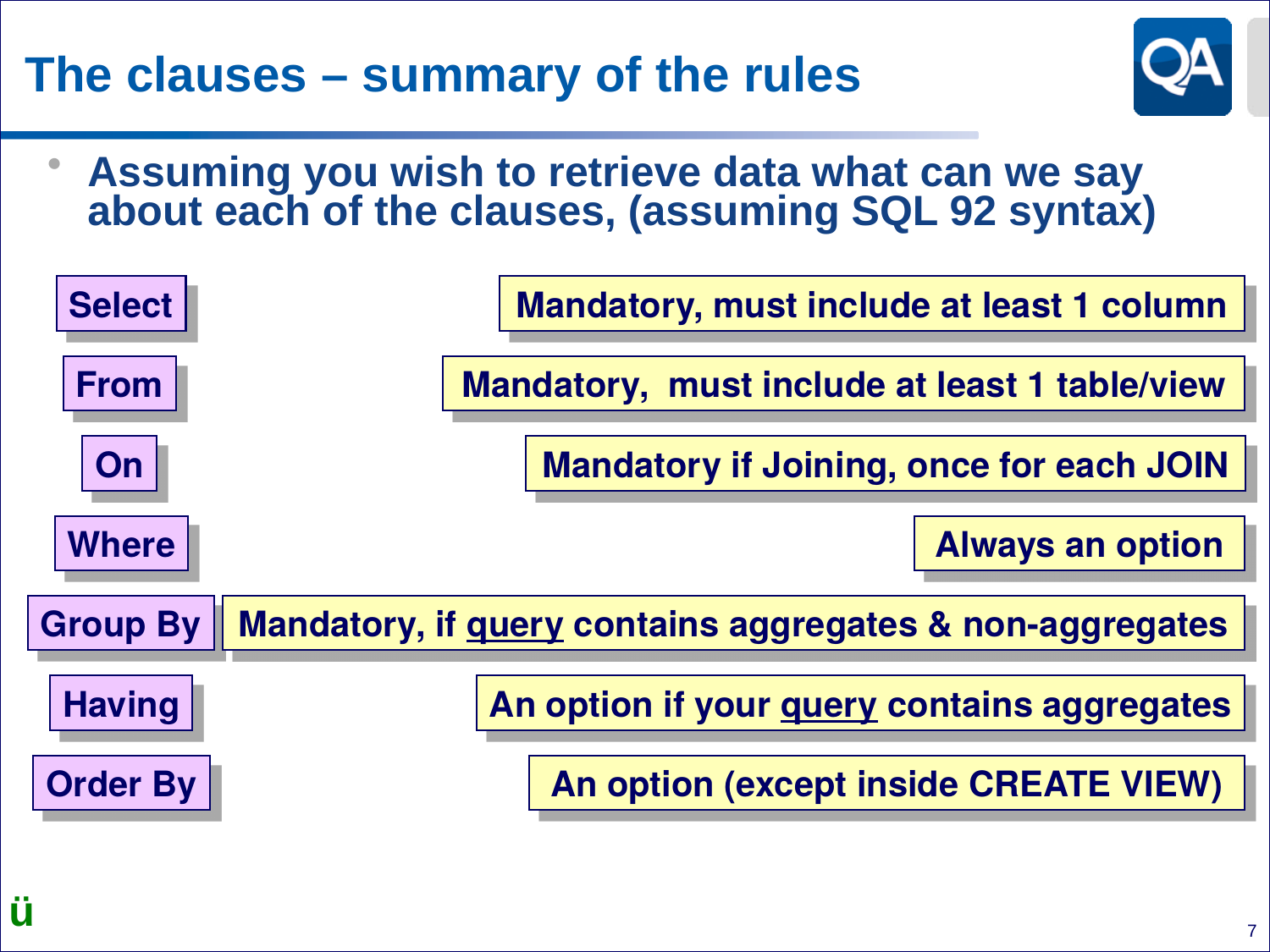

# The clauses – summary of the rules

Assuming you wish to retrieve data what can we say about each of the clauses, (assuming SQL 92 syntax)
Select
Mandatory, must include at least 1 column
From
Mandatory,  must include at least 1 table/view
On
Mandatory if Joining, once for each JOIN
Where
Always an option
Mandatory, if query contains aggregates & non-aggregates
Group By
Having
An option if your query contains aggregates
Order By
An option (except inside CREATE VIEW)

ü